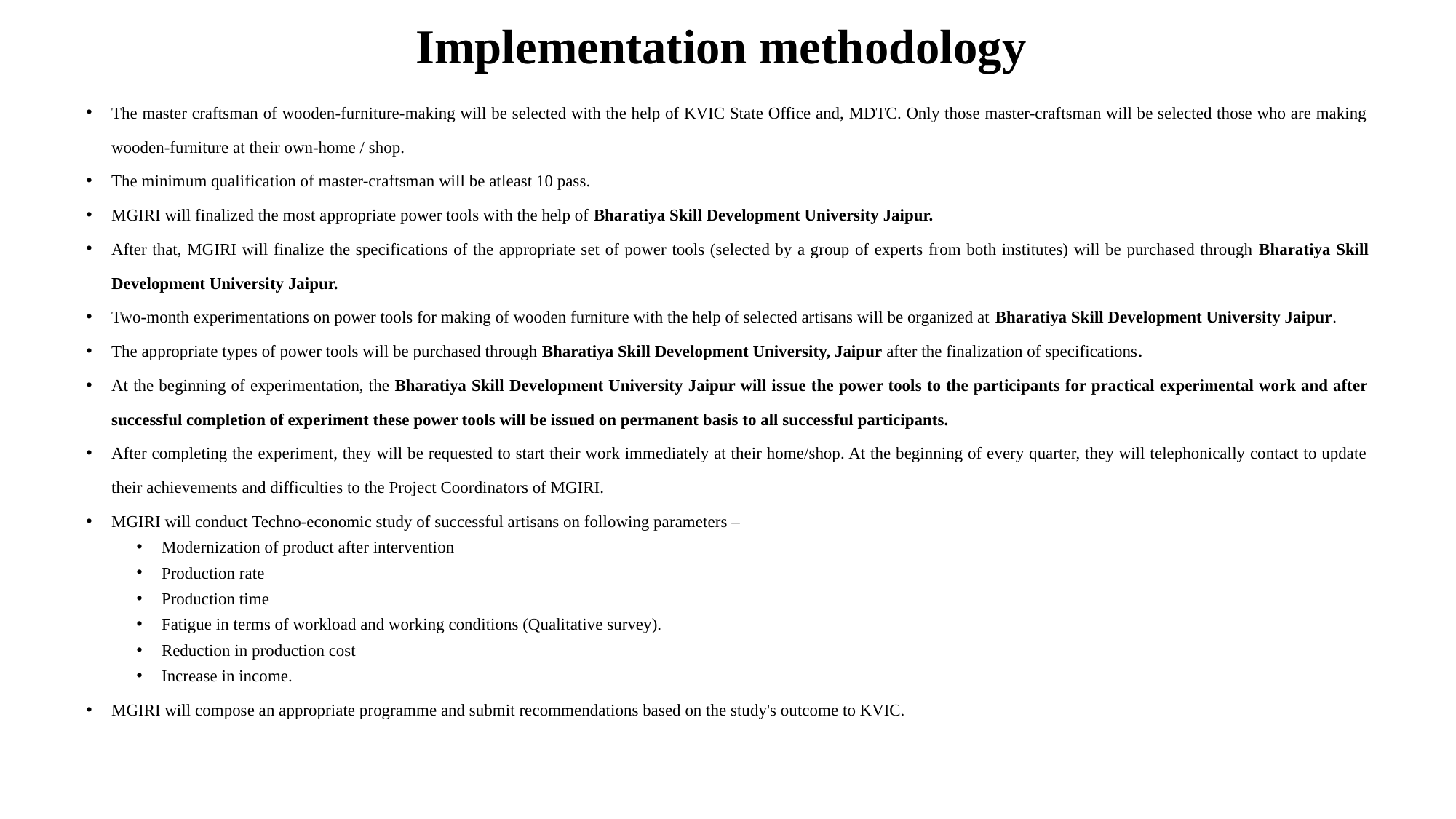

# Implementation methodology
The master craftsman of wooden-furniture-making will be selected with the help of KVIC State Office and, MDTC. Only those master-craftsman will be selected those who are making wooden-furniture at their own-home / shop.
The minimum qualification of master-craftsman will be atleast 10 pass.
MGIRI will finalized the most appropriate power tools with the help of Bharatiya Skill Development University Jaipur.
After that, MGIRI will finalize the specifications of the appropriate set of power tools (selected by a group of experts from both institutes) will be purchased through Bharatiya Skill Development University Jaipur.
Two-month experimentations on power tools for making of wooden furniture with the help of selected artisans will be organized at Bharatiya Skill Development University Jaipur.
The appropriate types of power tools will be purchased through Bharatiya Skill Development University, Jaipur after the finalization of specifications.
At the beginning of experimentation, the Bharatiya Skill Development University Jaipur will issue the power tools to the participants for practical experimental work and after successful completion of experiment these power tools will be issued on permanent basis to all successful participants.
After completing the experiment, they will be requested to start their work immediately at their home/shop. At the beginning of every quarter, they will telephonically contact to update their achievements and difficulties to the Project Coordinators of MGIRI.
MGIRI will conduct Techno-economic study of successful artisans on following parameters –
Modernization of product after intervention
Production rate
Production time
Fatigue in terms of workload and working conditions (Qualitative survey).
Reduction in production cost
Increase in income.
MGIRI will compose an appropriate programme and submit recommendations based on the study's outcome to KVIC.